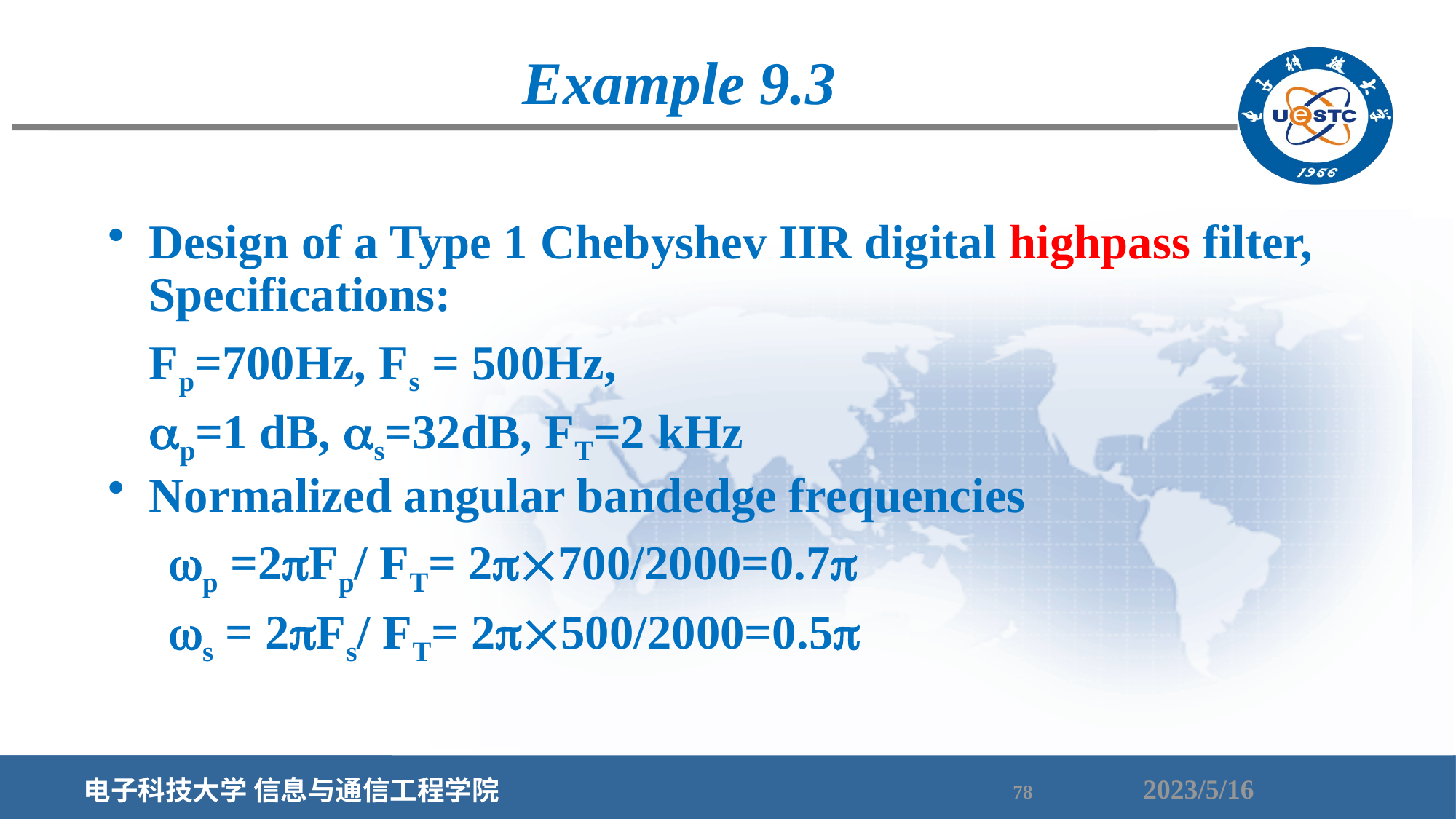

Example 9.3
Design of a Type 1 Chebyshev IIR digital highpass filter, Specifications:
	Fp=700Hz, Fs = 500Hz,
	αp=1 dB, αs=32dB, FT=2 kHz
Normalized angular bandedge frequencies
     ωp =2πFp/ FT= 2π×700/2000=0.7π
     ωs = 2πFs/ FT= 2π×500/2000=0.5π